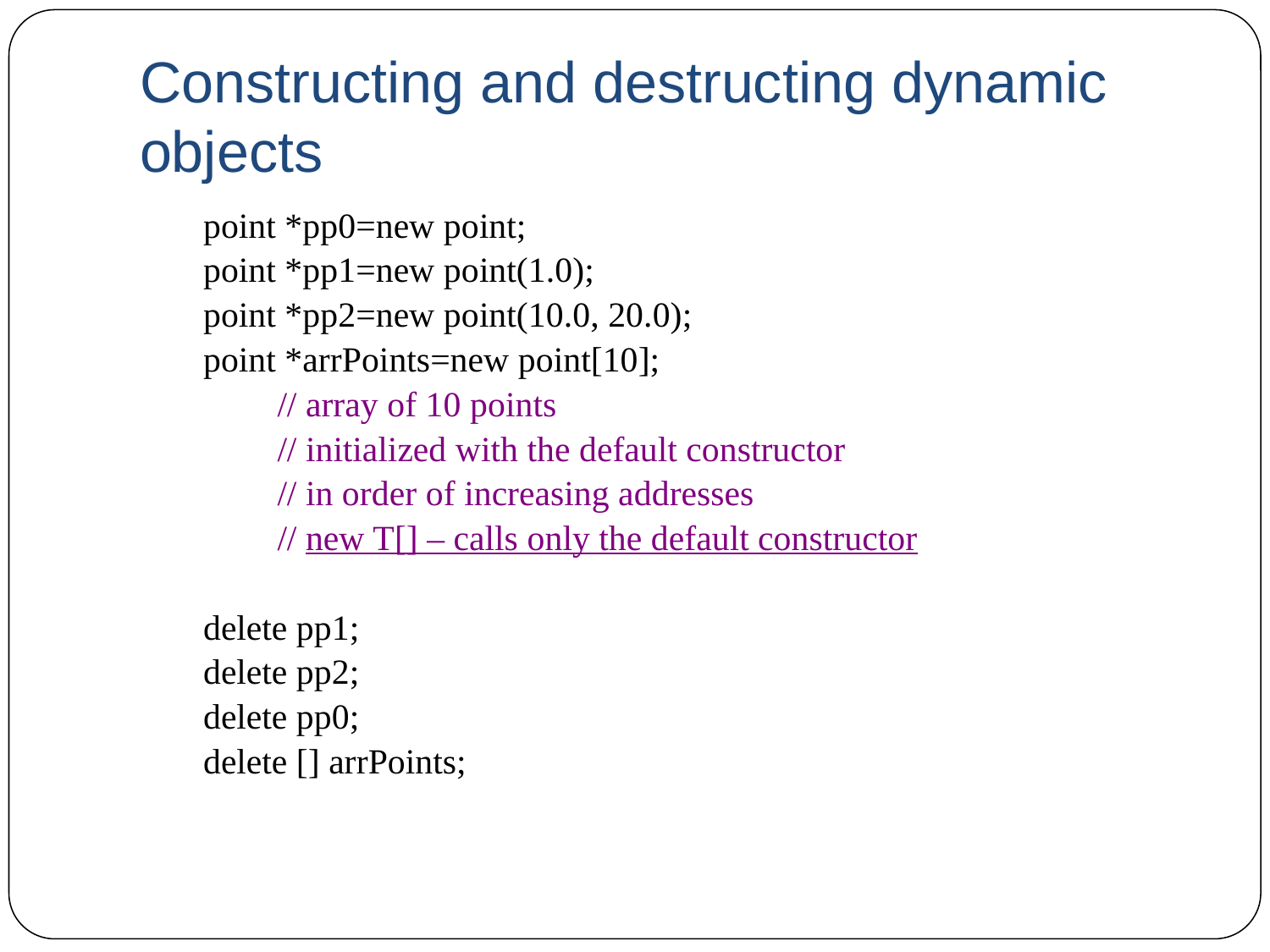

# Constructing and destructing dynamic objects
point *pp0=new point;
point *pp1=new point(1.0);
point *pp2=new point(10.0, 20.0);
point *arrPoints=new point[10];
	// array of 10 points
	// initialized with the default constructor
	// in order of increasing addresses
	// new T[] – calls only the default constructor

delete pp1;
delete pp2;
delete pp0;
delete [] arrPoints;